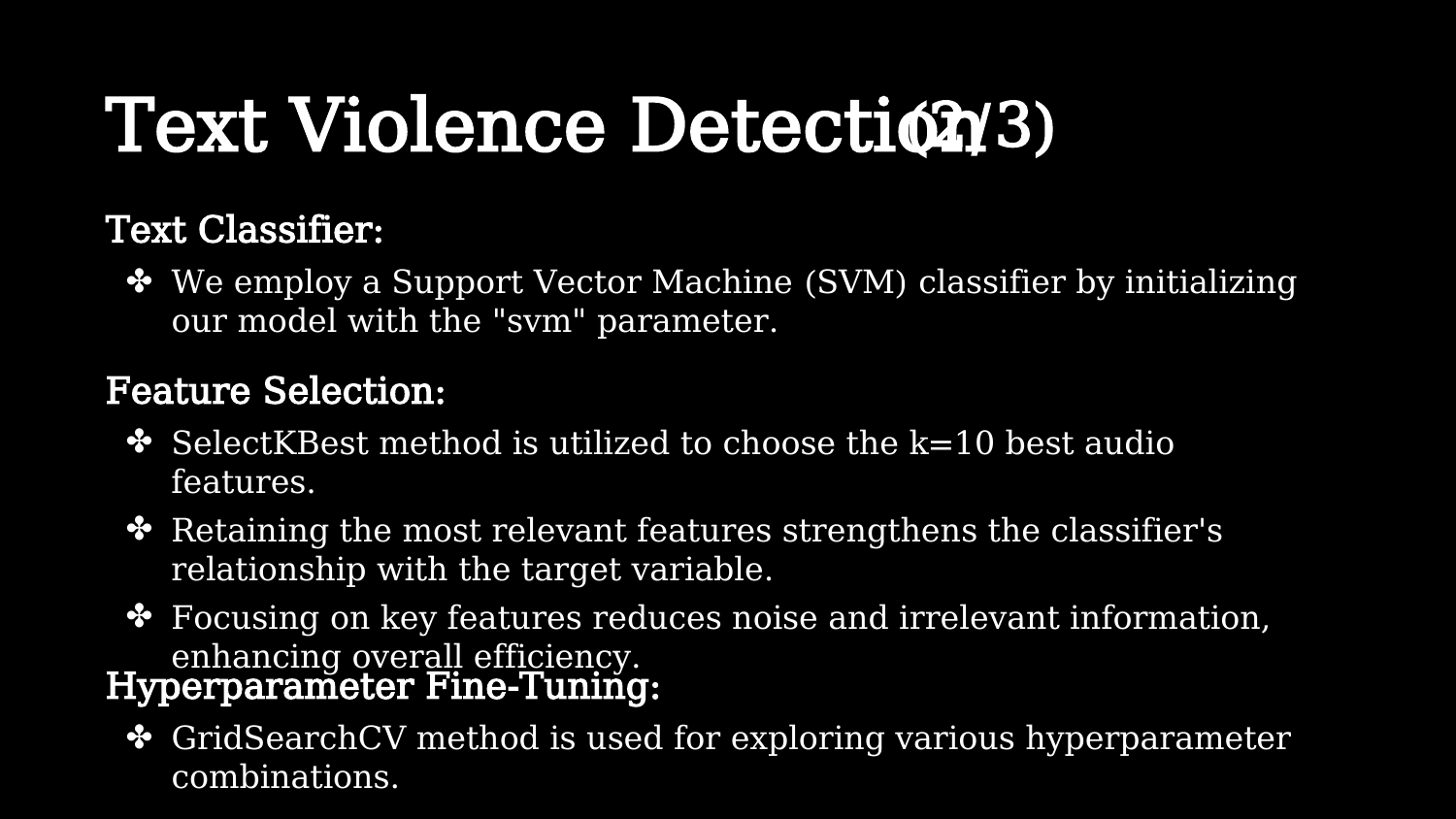

Text Violence Detection
(2/3)
Text Classifier:

We employ a Support Vector Machine (SVM) classifier by initializing our model with the "svm" parameter.
Feature Selection:

SelectKBest method is utilized to choose the k=10 best audio features.

Retaining the most relevant features strengthens the classifier's relationship with the target variable.

Focusing on key features reduces noise and irrelevant information, enhancing overall efficiency.
Hyperparameter Fine-Tuning:

GridSearchCV method is used for exploring various hyperparameter combinations.